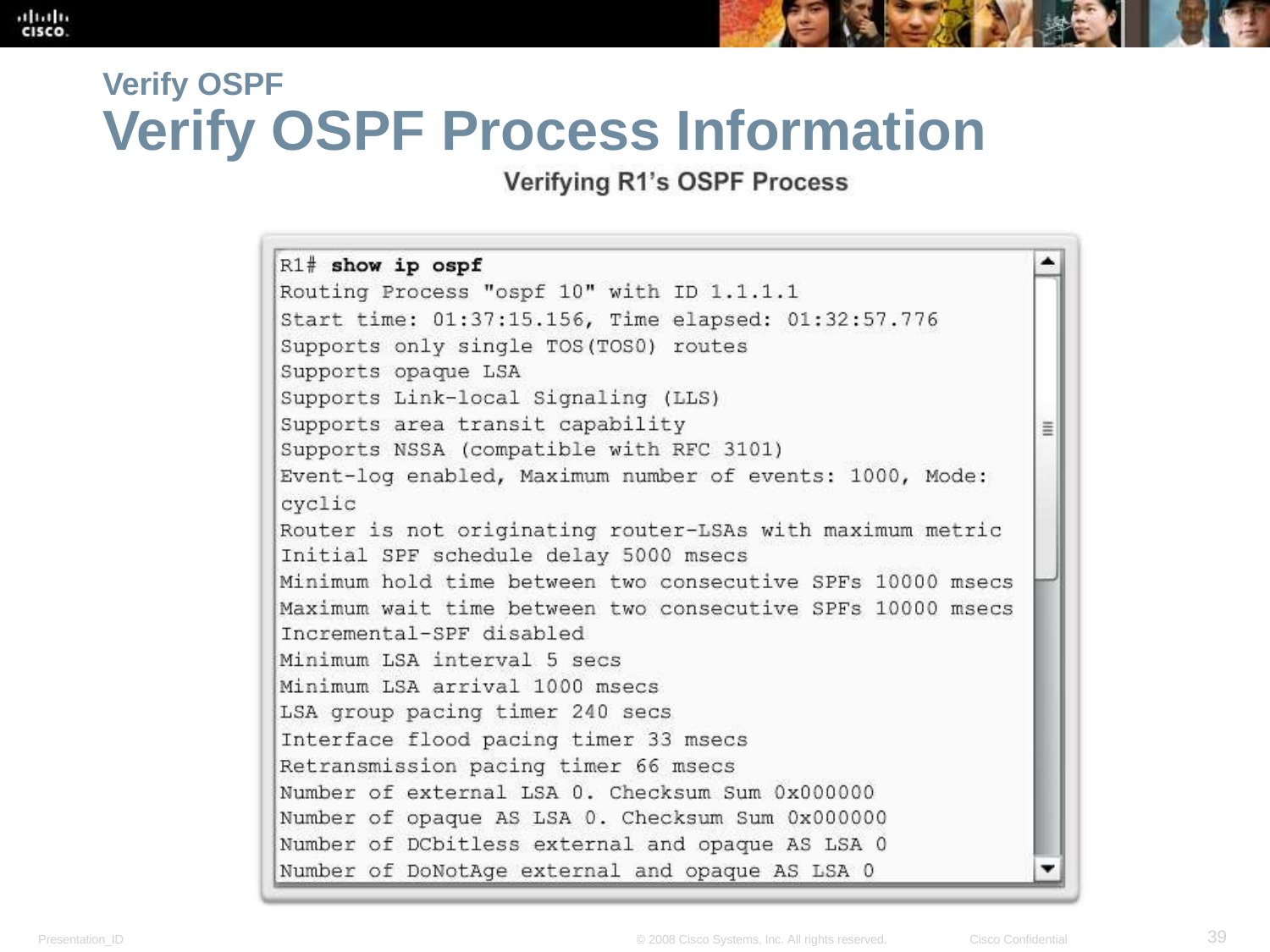

Verify OSPF
Verify OSPF Process Information

39
Presentation_ID
© 2008 Cisco Systems, Inc. All rights reserved.
Cisco Confidential